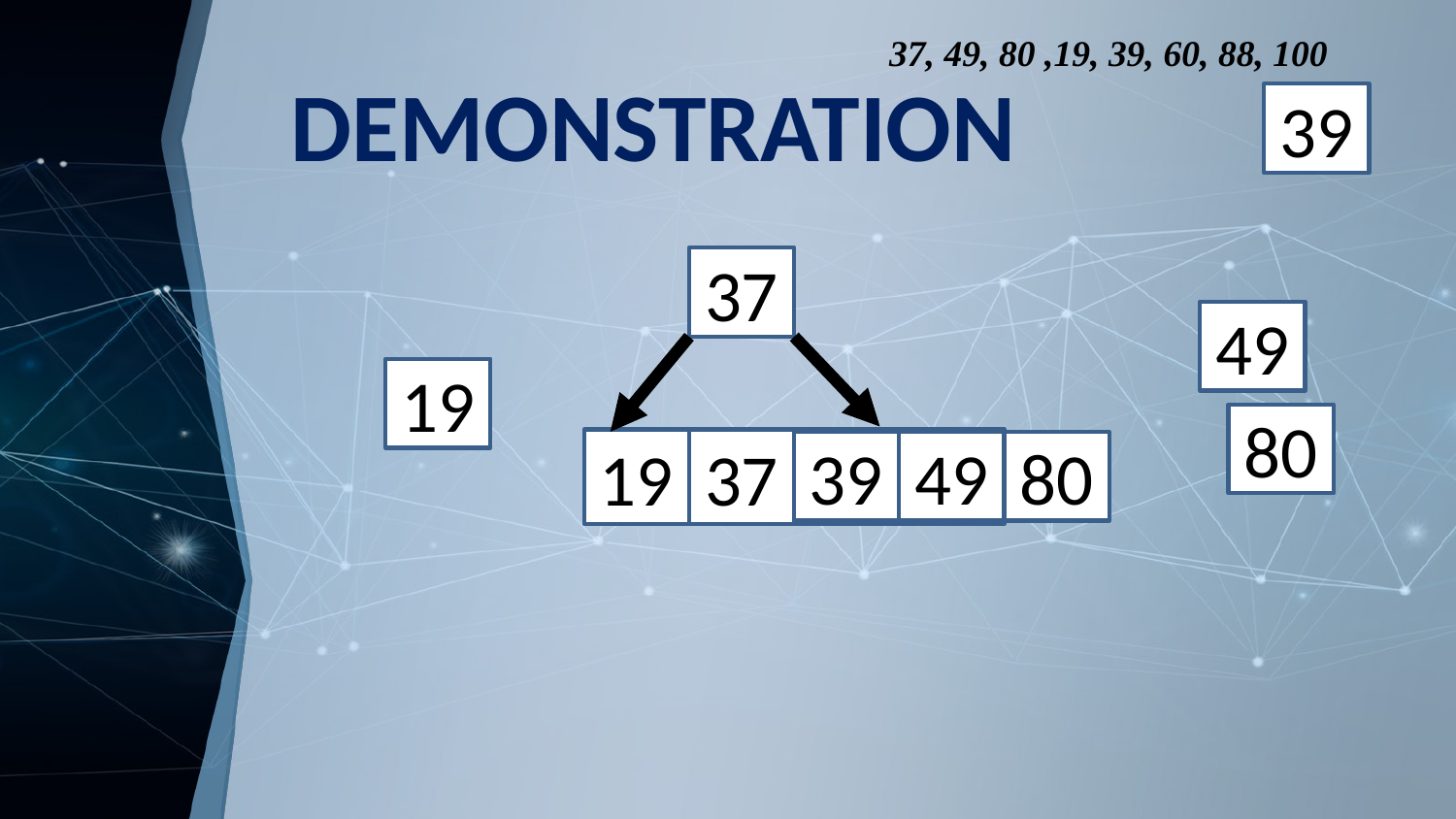

37, 49, 80 ,19, 39, 60, 88, 100
# DEMONSTRATION
39
37
49
19
80
19
49
80
37
80
39
49